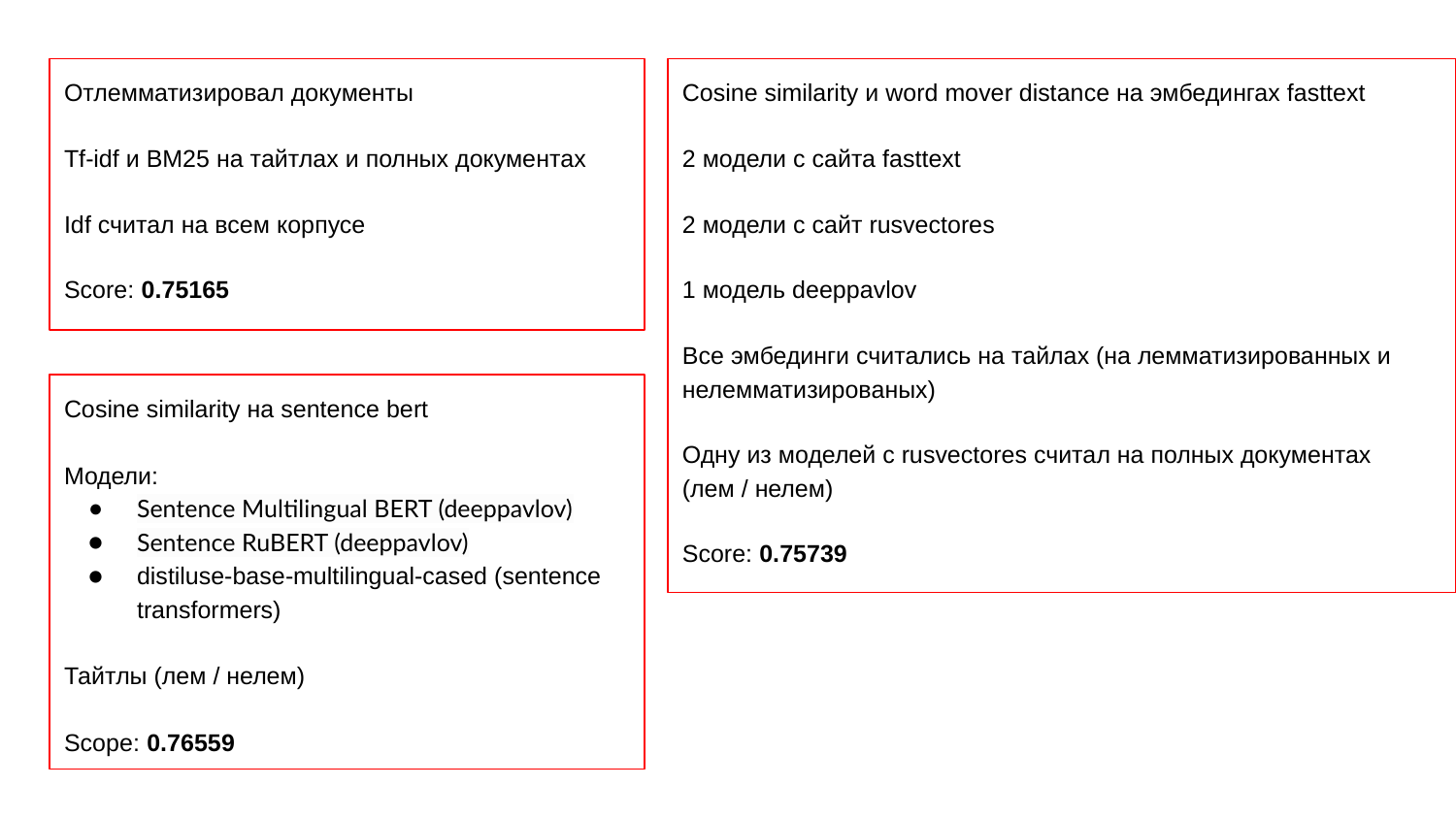

Отлемматизировал документы
Tf-idf и BM25 на тайтлах и полных документах
Idf считал на всем корпусе
Score: 0.75165
Cosine similarity и word mover distance на эмбедингах fasttext
2 модели с сайта fasttext
2 модели с сайт rusvectores
1 модель deeppavlov
Все эмбединги считались на тайлах (на лемматизированных и нелемматизированых)
Одну из моделей с rusvectores считал на полных документах (лем / нелем)
Score: 0.75739
Cosine similarity на sentence bert

Модели:
Sentence Multilingual BERT (deeppavlov)
Sentence RuBERT (deeppavlov)
distiluse-base-multilingual-cased (sentence transformers)

Тайтлы (лем / нелем)

Scope: 0.76559